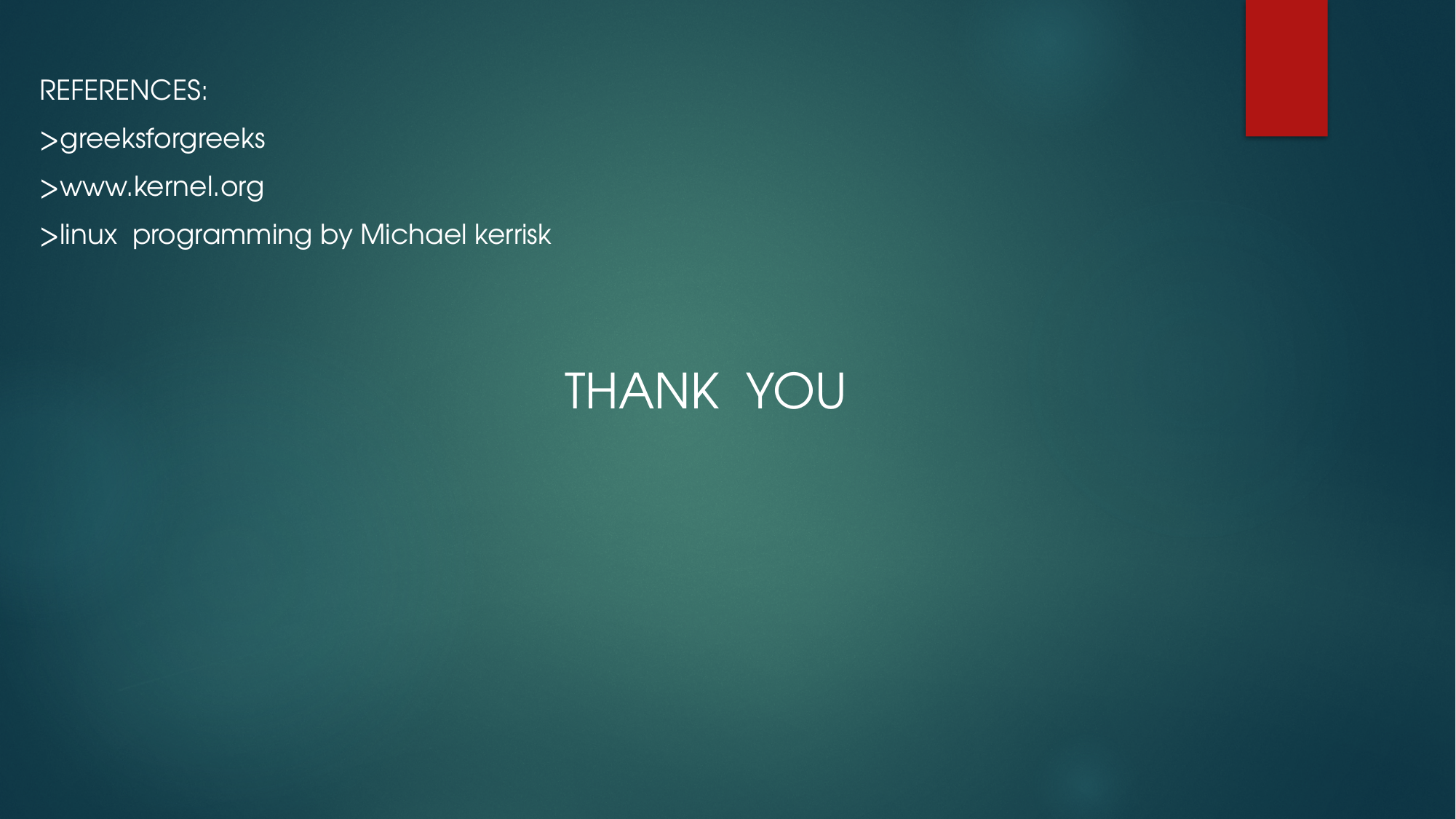

REFERENCES:
>greeksforgreeks
>www.kernel.org
>linux  programming by Michael kerrisk

                                       THANK  YOU